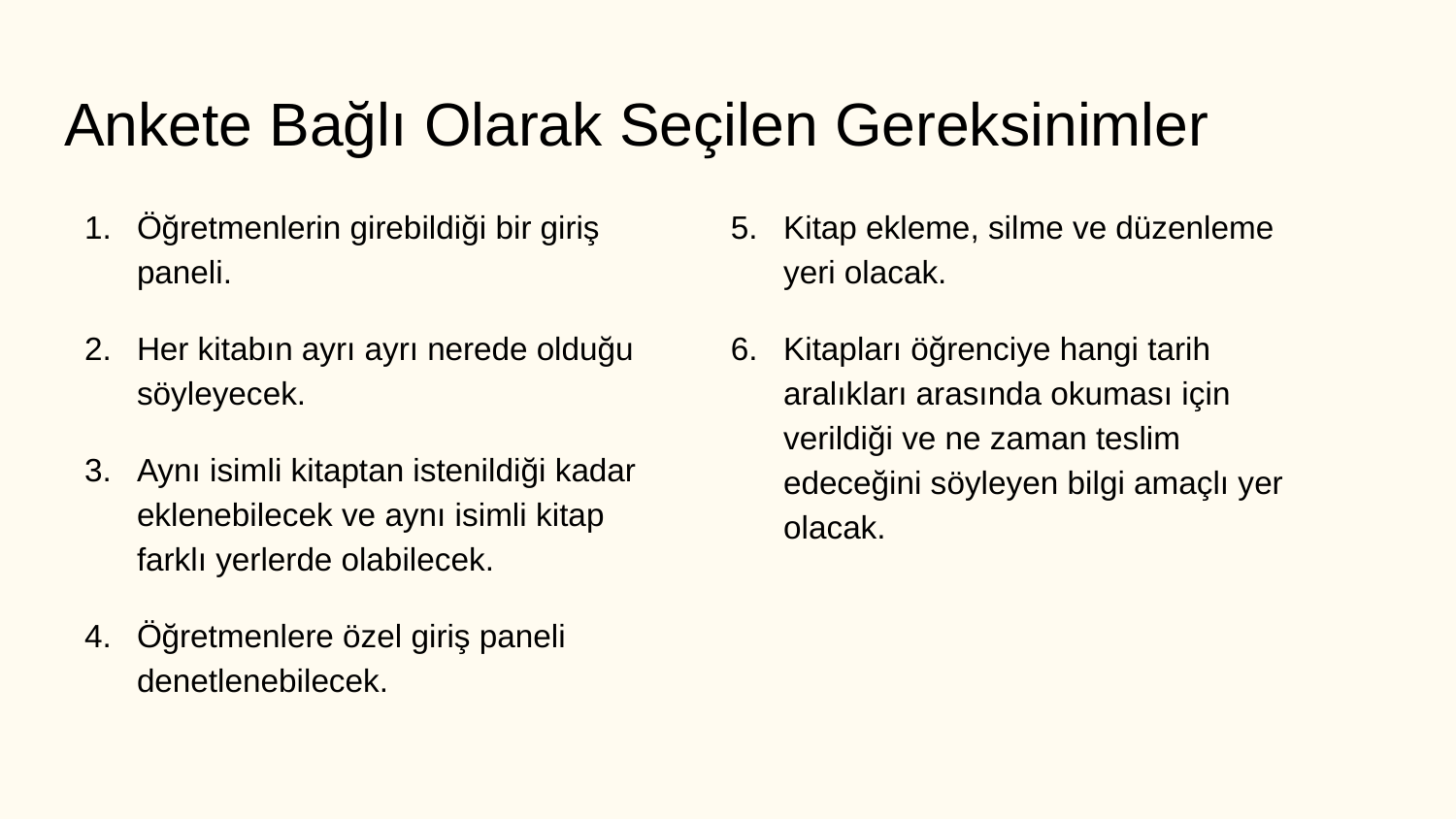

# Ankete Bağlı Olarak Seçilen Gereksinimler
Öğretmenlerin girebildiği bir giriş paneli.
Her kitabın ayrı ayrı nerede olduğu söyleyecek.
Aynı isimli kitaptan istenildiği kadar eklenebilecek ve aynı isimli kitap farklı yerlerde olabilecek.
Öğretmenlere özel giriş paneli denetlenebilecek.
Kitap ekleme, silme ve düzenleme yeri olacak.
Kitapları öğrenciye hangi tarih aralıkları arasında okuması için verildiği ve ne zaman teslim edeceğini söyleyen bilgi amaçlı yer olacak.